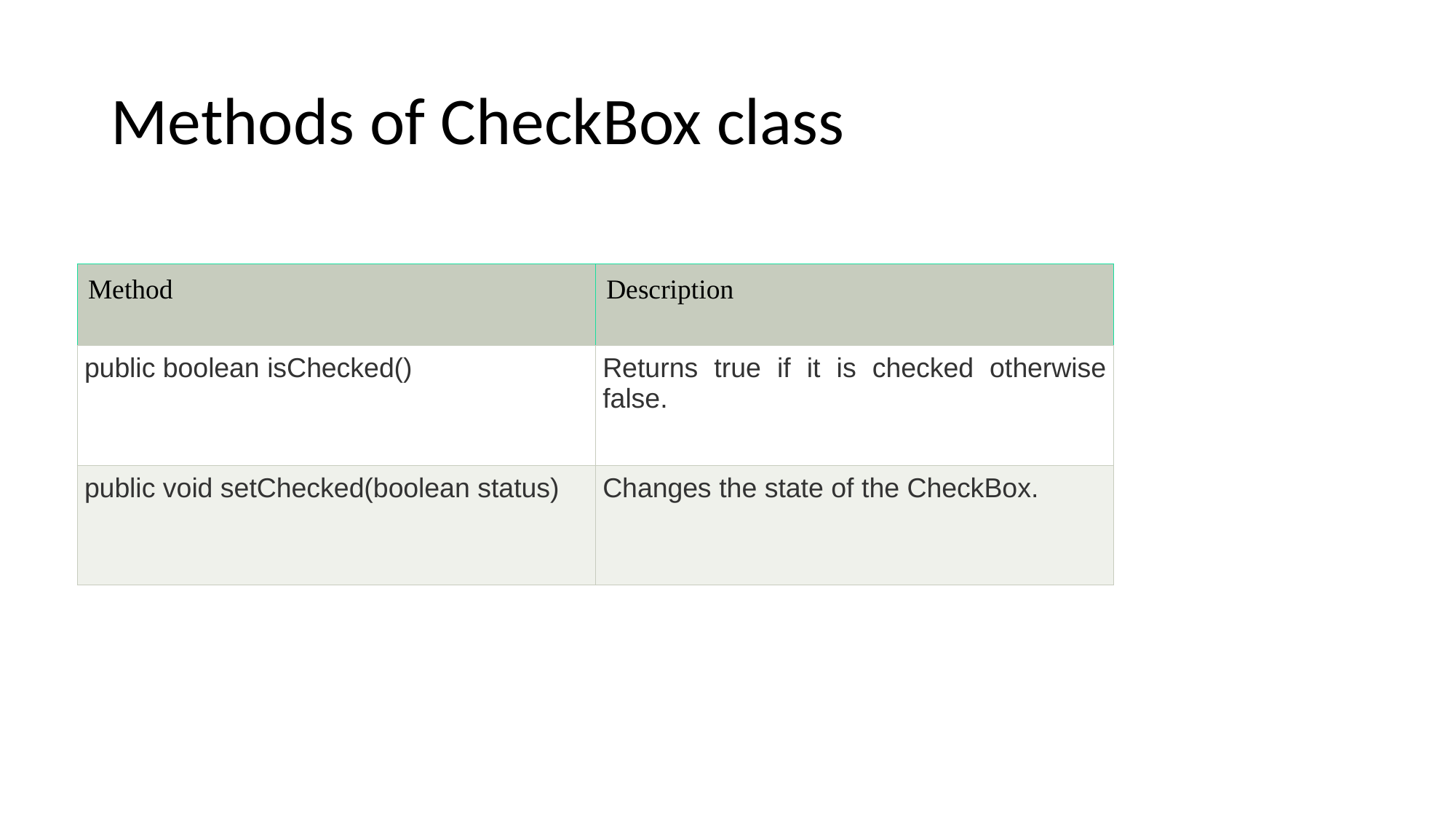

# Methods of CheckBox class
| Method | Description |
| --- | --- |
| public boolean isChecked() | Returns true if it is checked otherwise false. |
| public void setChecked(boolean status) | Changes the state of the CheckBox. |